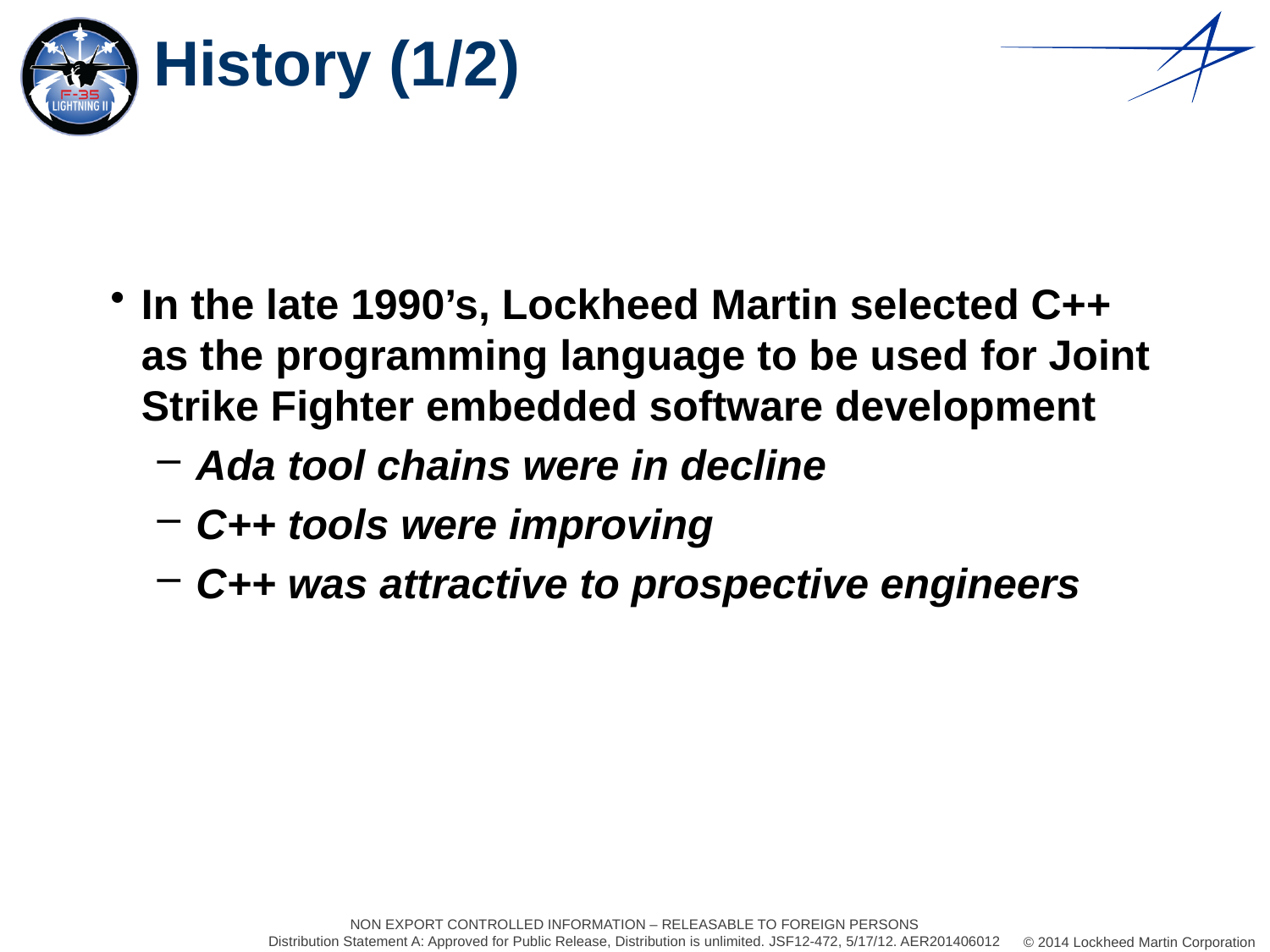

# History (1/2)
In the late 1990’s, Lockheed Martin selected C++ as the programming language to be used for Joint Strike Fighter embedded software development
Ada tool chains were in decline
C++ tools were improving
C++ was attractive to prospective engineers